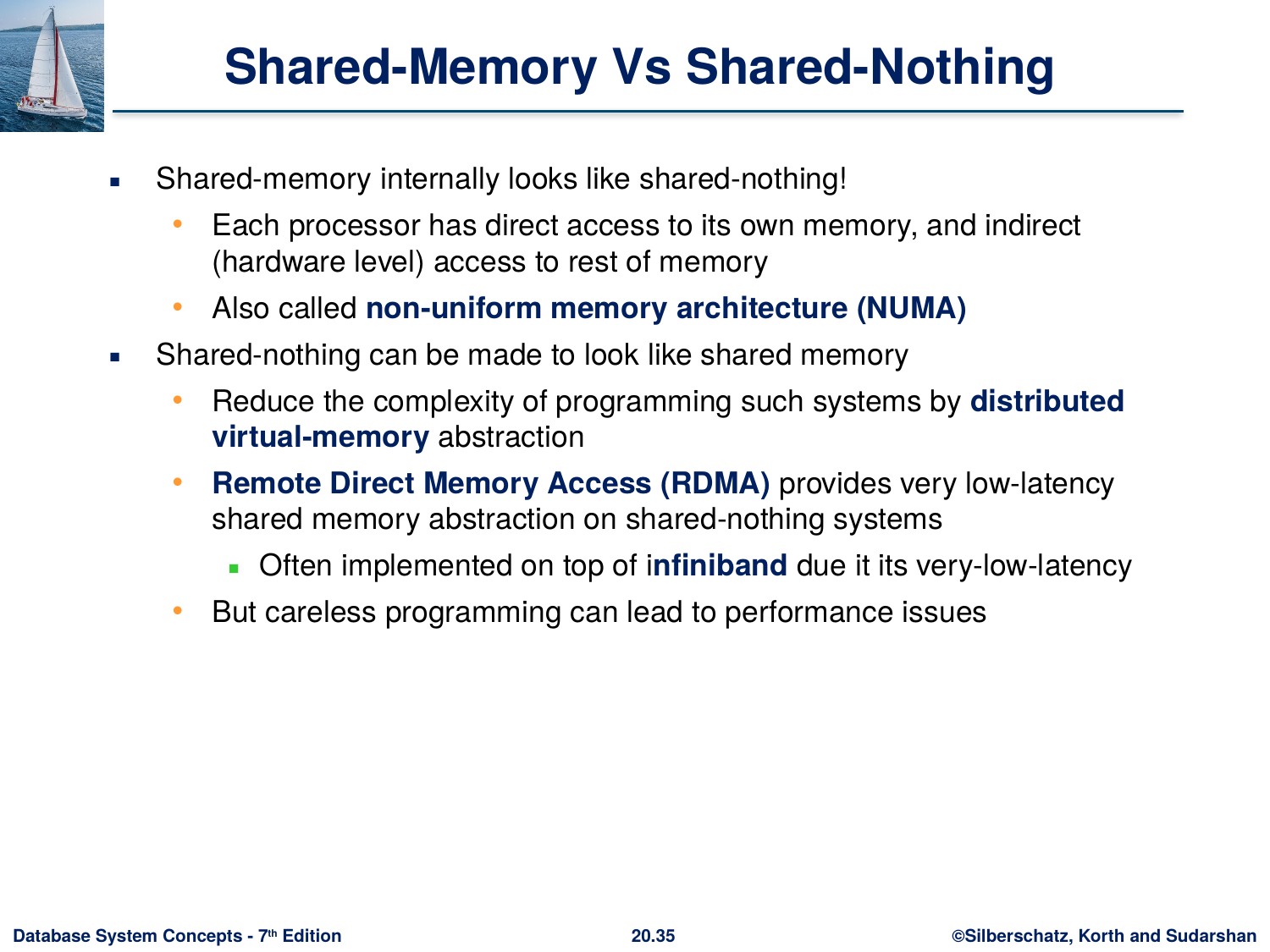

# Shared-Memory Vs Shared-Nothing
Shared-memory internally looks like shared-nothing!
Each processor has direct access to its own memory, and indirect (hardware level) access to rest of memory
Also called non-uniform memory architecture (NUMA)
Shared-nothing can be made to look like shared memory
Reduce the complexity of programming such systems by distributed virtual-memory abstraction
Remote Direct Memory Access (RDMA) provides very low-latency shared memory abstraction on shared-nothing systems
Often implemented on top of infiniband due it its very-low-latency
But careless programming can lead to performance issues